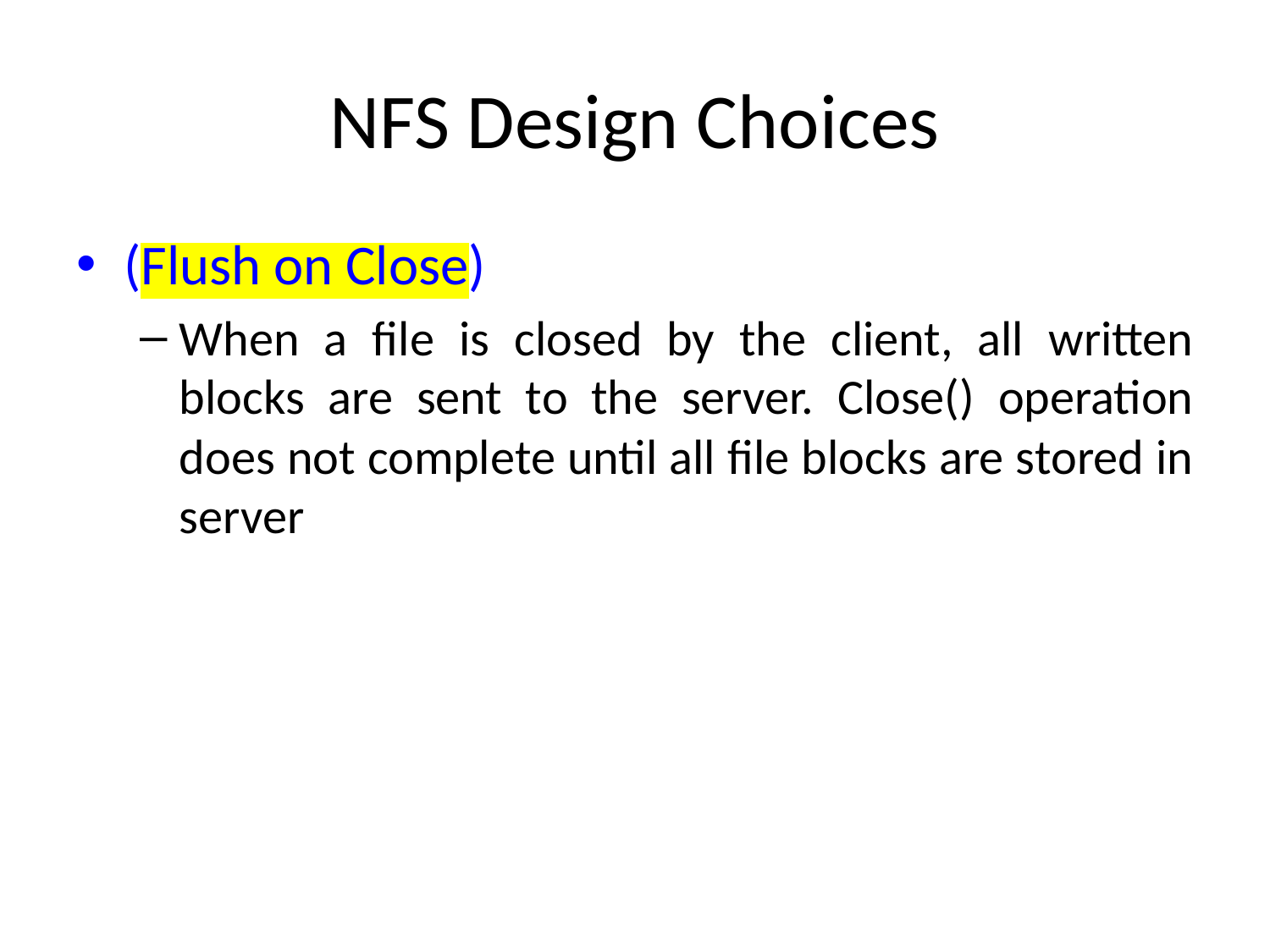

# NFS Design Choices
(Flush on Close)
When a file is closed by the client, all written blocks are sent to the server. Close() operation does not complete until all file blocks are stored in server